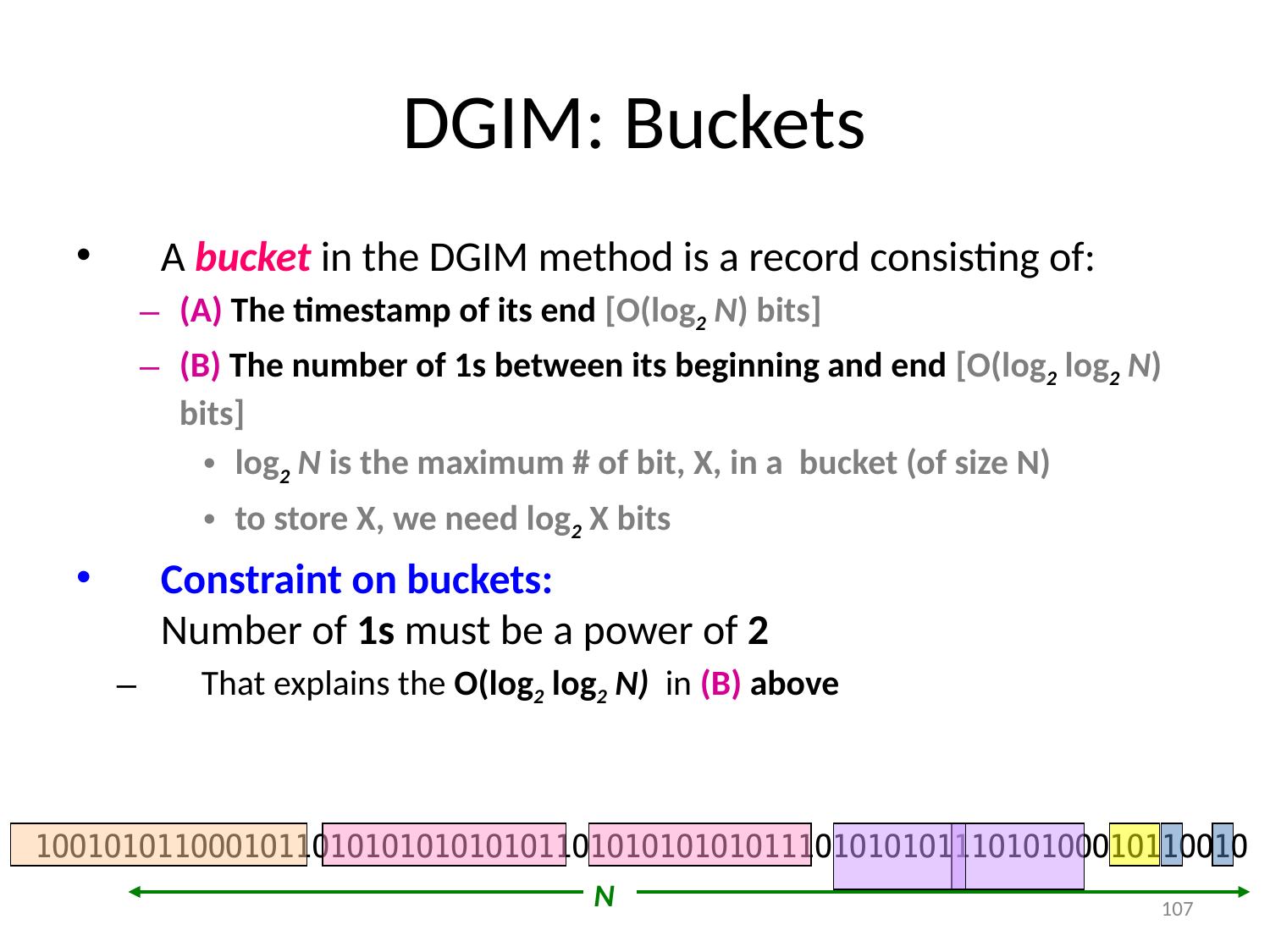

# DGIM: Buckets
A bucket in the DGIM method is a record consisting of:
(A) The timestamp of its end [O(log2 N) bits]
(B) The number of 1s between its beginning and end [O(log2 log2 N) bits]
log2 N is the maximum # of bit, X, in a  bucket (of size N)
to store X, we need log2 X bits
Constraint on buckets:
Number of 1s must be a power of 2
That explains the O(log2 log2 N)  in (B) above
1001010110001011010101010101011010101010101110101010111010100010110010

N
107